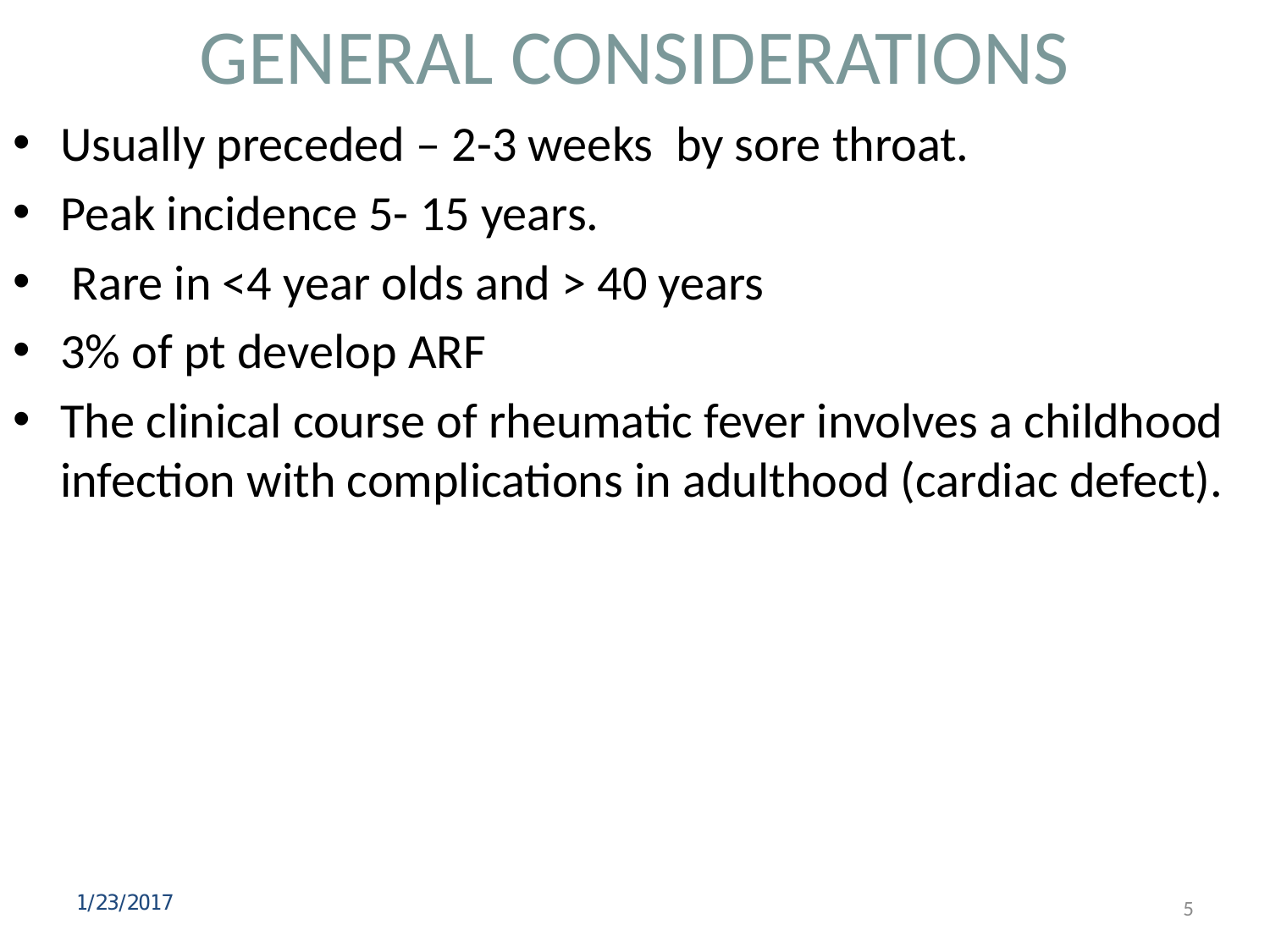

# GENERAL CONSIDERATIONS
Usually preceded – 2-3 weeks  by sore throat.
Peak incidence 5- 15 years.
 Rare in <4 year olds and > 40 years
3% of pt develop ARF
The clinical course of rheumatic fever involves a childhood infection with complications in adulthood (cardiac defect).

1/23/2017
5